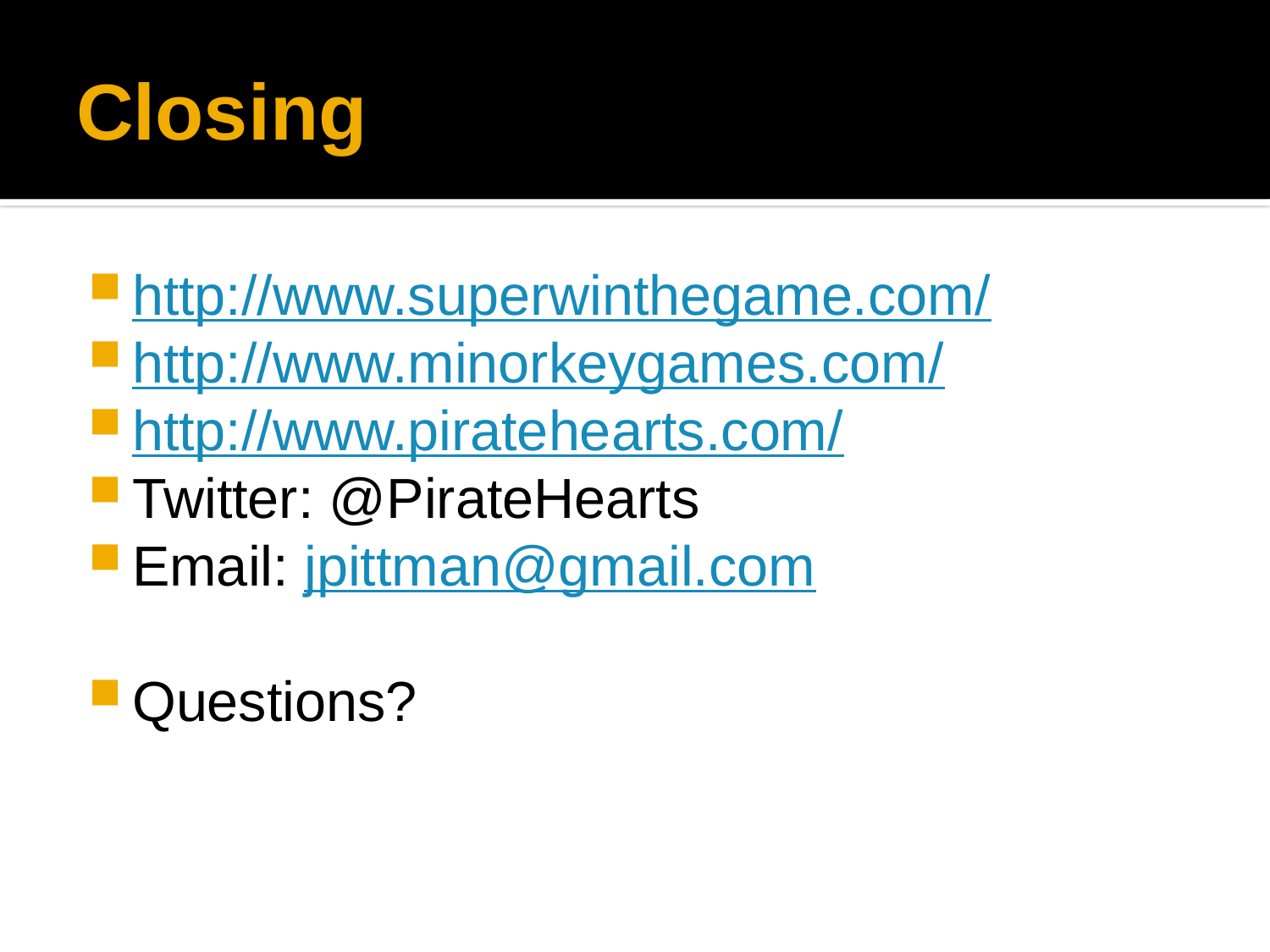

# Closing
http://www.superwinthegame.com/
http://www.minorkeygames.com/
http://www.piratehearts.com/
Twitter: @PirateHearts
Email: jpittman@gmail.com

Questions?